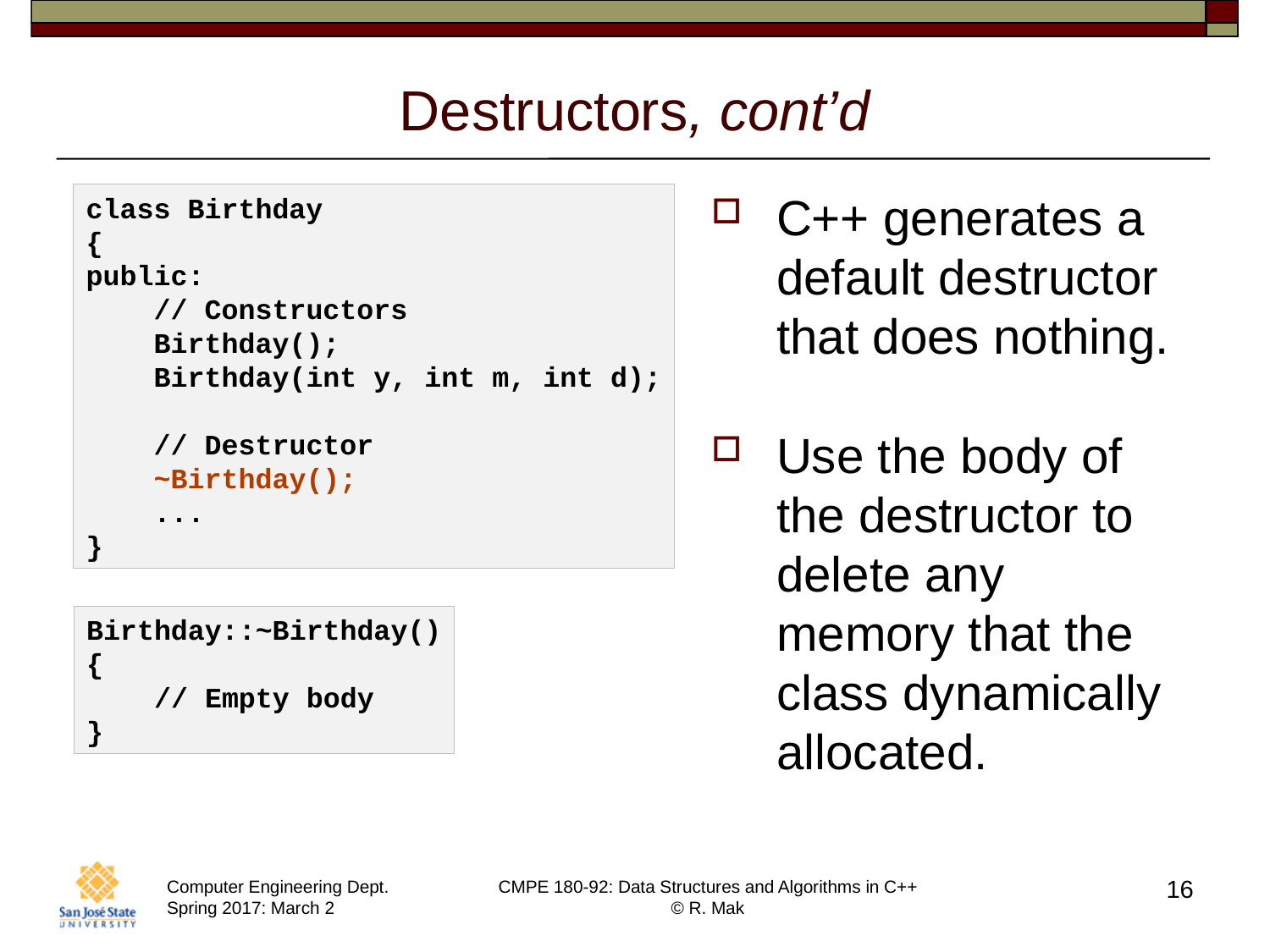

# Destructors, cont’d
C++ generates a default destructor that does nothing.

Use the body of the destructor to delete any memory that the class dynamically allocated.
class Birthday
{
public:
    // Constructors
    Birthday();
    Birthday(int y, int m, int d);

    // Destructor
    ~Birthday();
    ...
}
Birthday::~Birthday()
{
    // Empty body
}
16